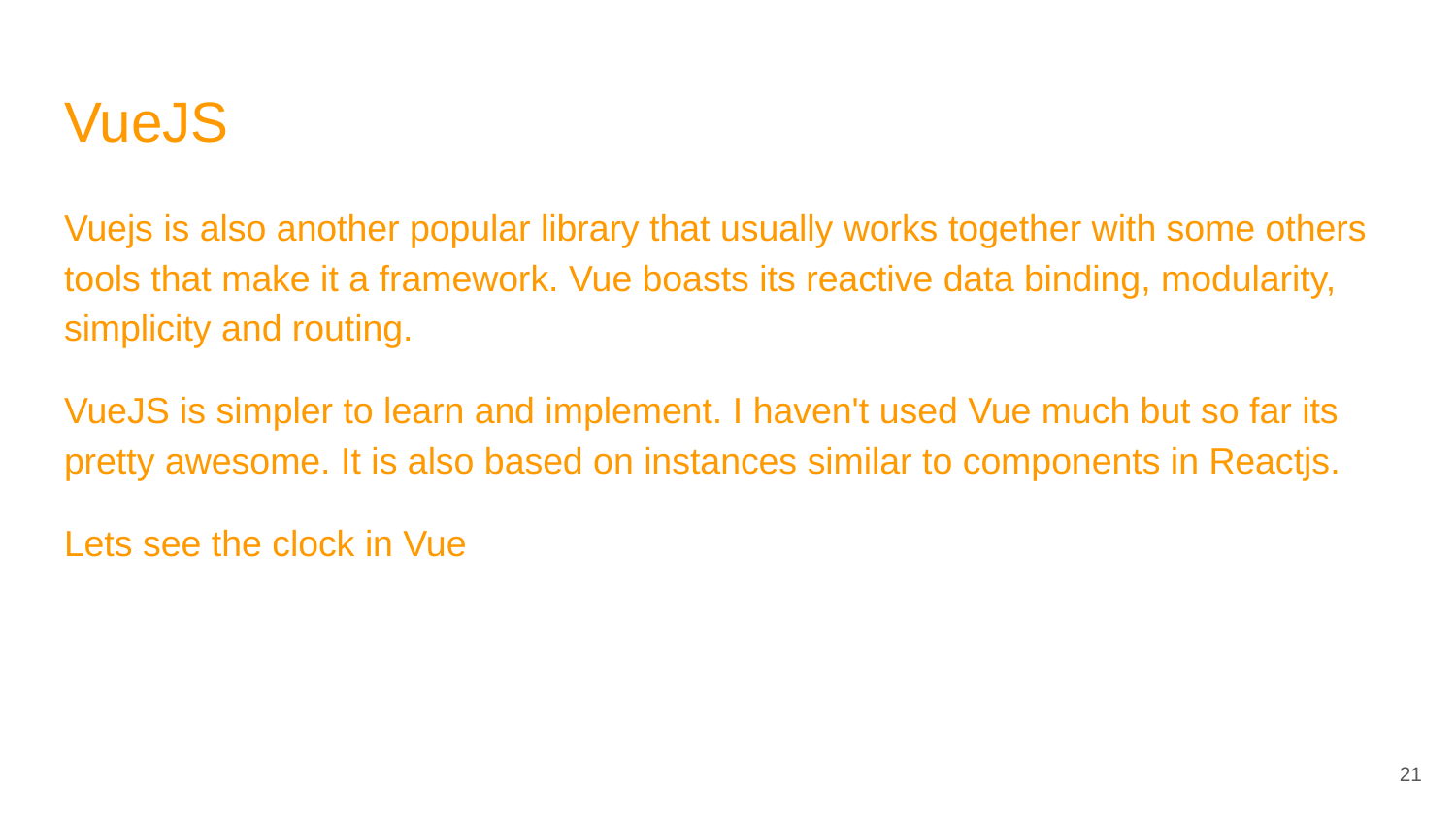

# VueJS
Vuejs is also another popular library that usually works together with some others tools that make it a framework. Vue boasts its reactive data binding, modularity, simplicity and routing.
VueJS is simpler to learn and implement. I haven't used Vue much but so far its pretty awesome. It is also based on instances similar to components in Reactjs.
Lets see the clock in Vue

21